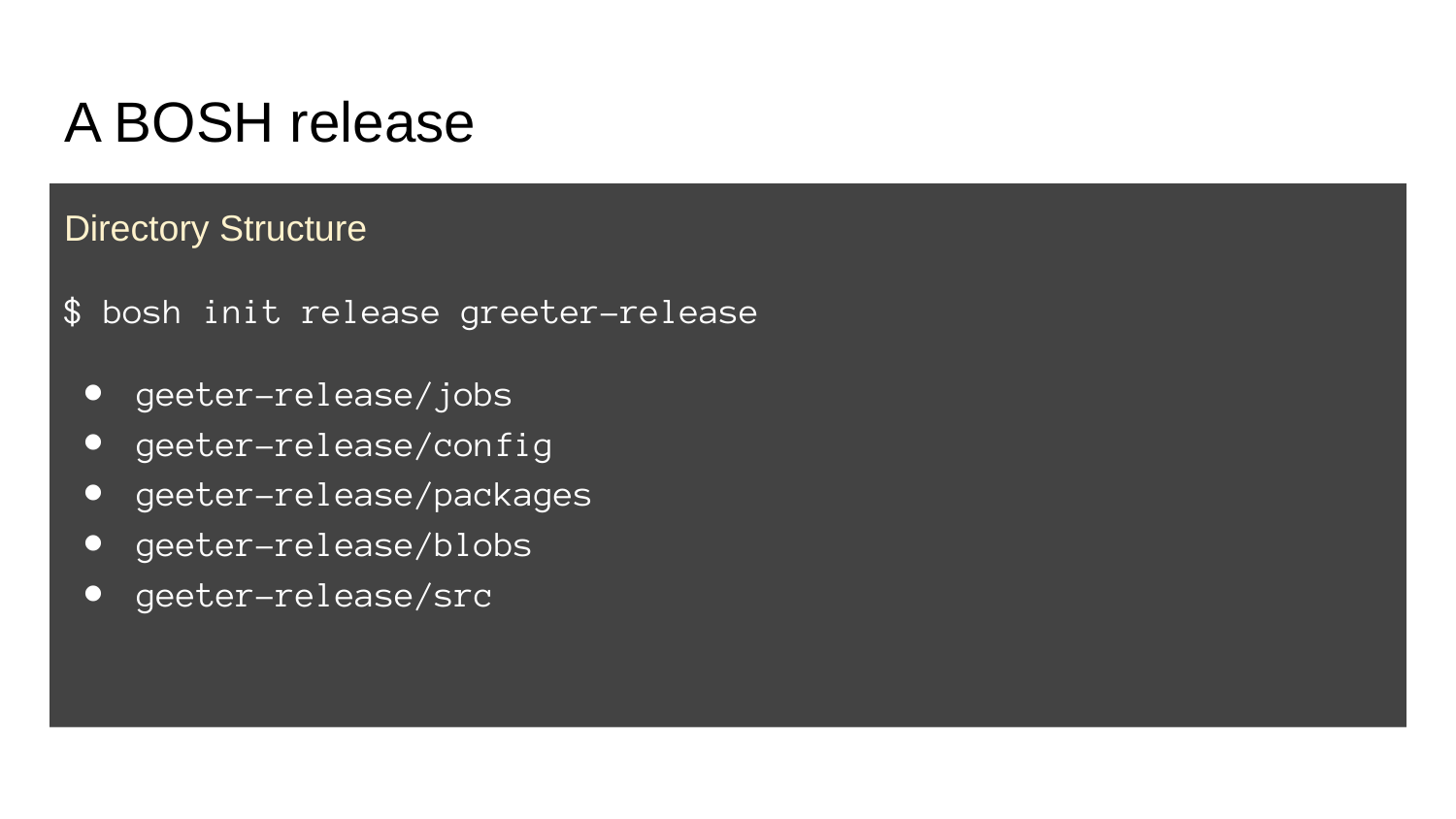

# A BOSH release
Directory Structure
$ bosh init release greeter-release
geeter-release/jobs
geeter-release/config
geeter-release/packages
geeter-release/blobs
geeter-release/src